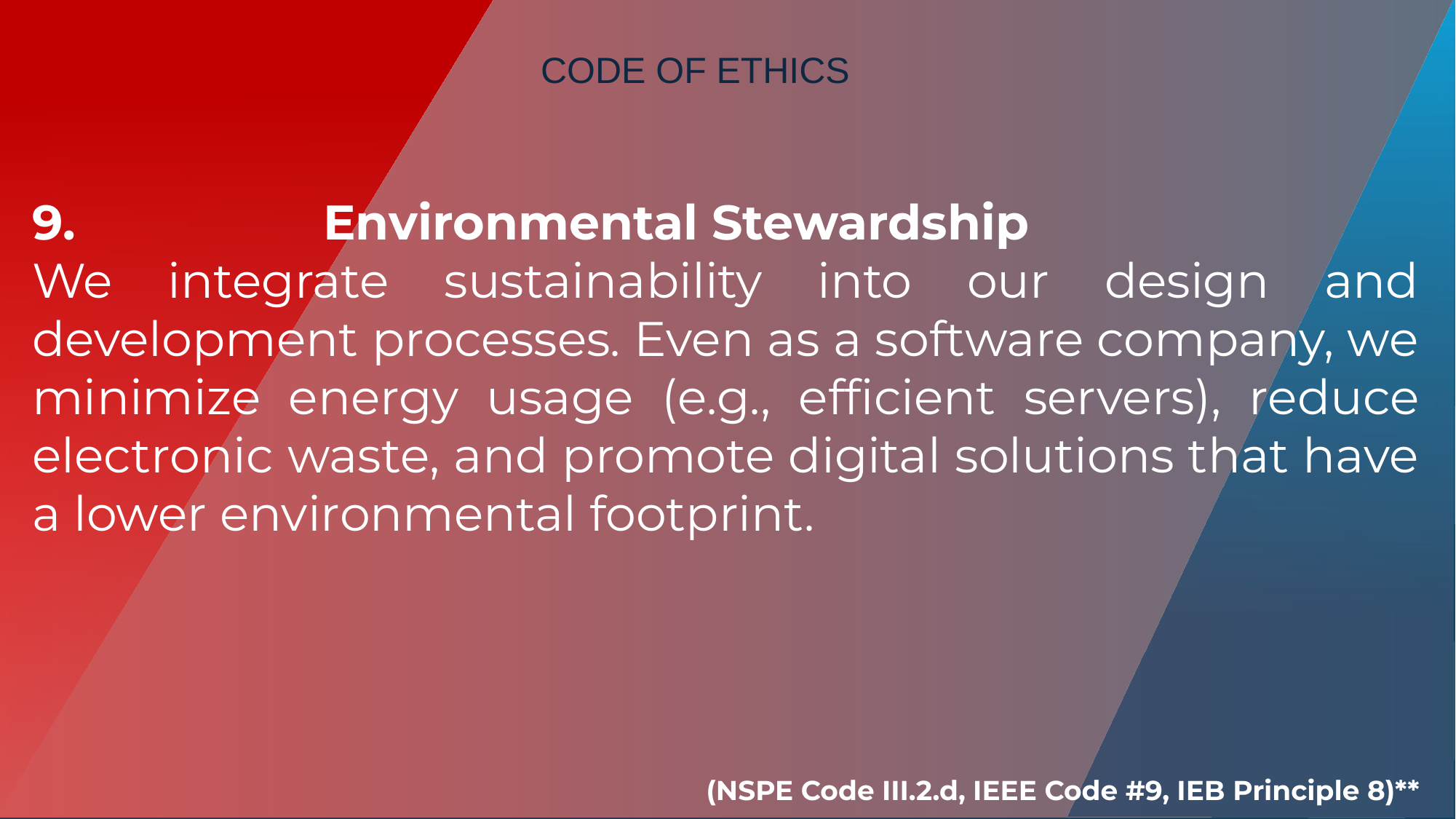

CODE OF ETHICS

9.                  Environmental Stewardship
We integrate sustainability into our design and development processes. Even as a software company, we minimize energy usage (e.g., efficient servers), reduce electronic waste, and promote digital solutions that have a lower environmental footprint.

(NSPE Code III.2.d, IEEE Code #9, IEB Principle 8)**